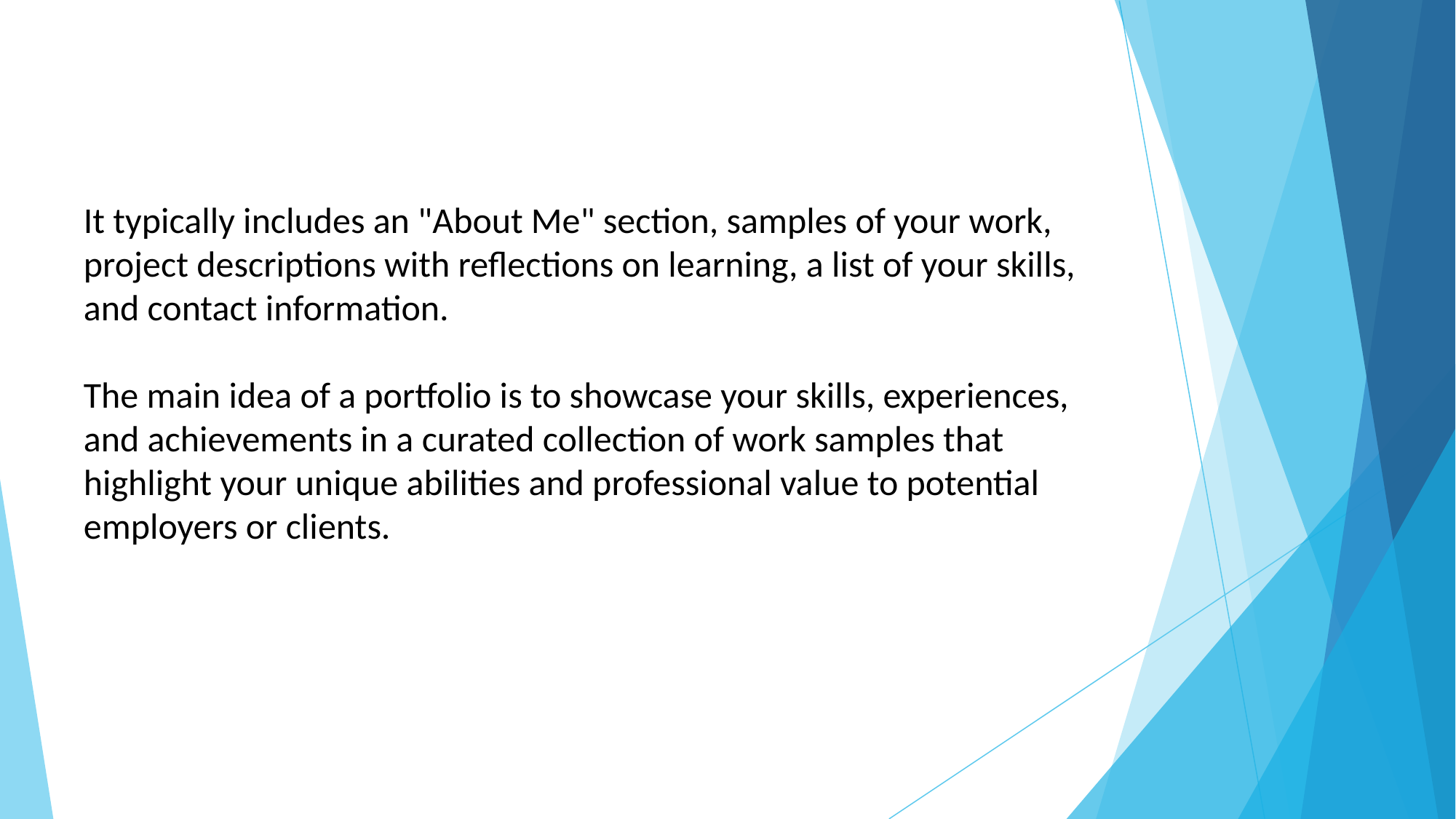

#
It typically includes an "About Me" section, samples of your work, project descriptions with reflections on learning, a list of your skills, and contact information.

The main idea of a portfolio is to showcase your skills, experiences, and achievements in a curated collection of work samples that highlight your unique abilities and professional value to potential employers or clients.